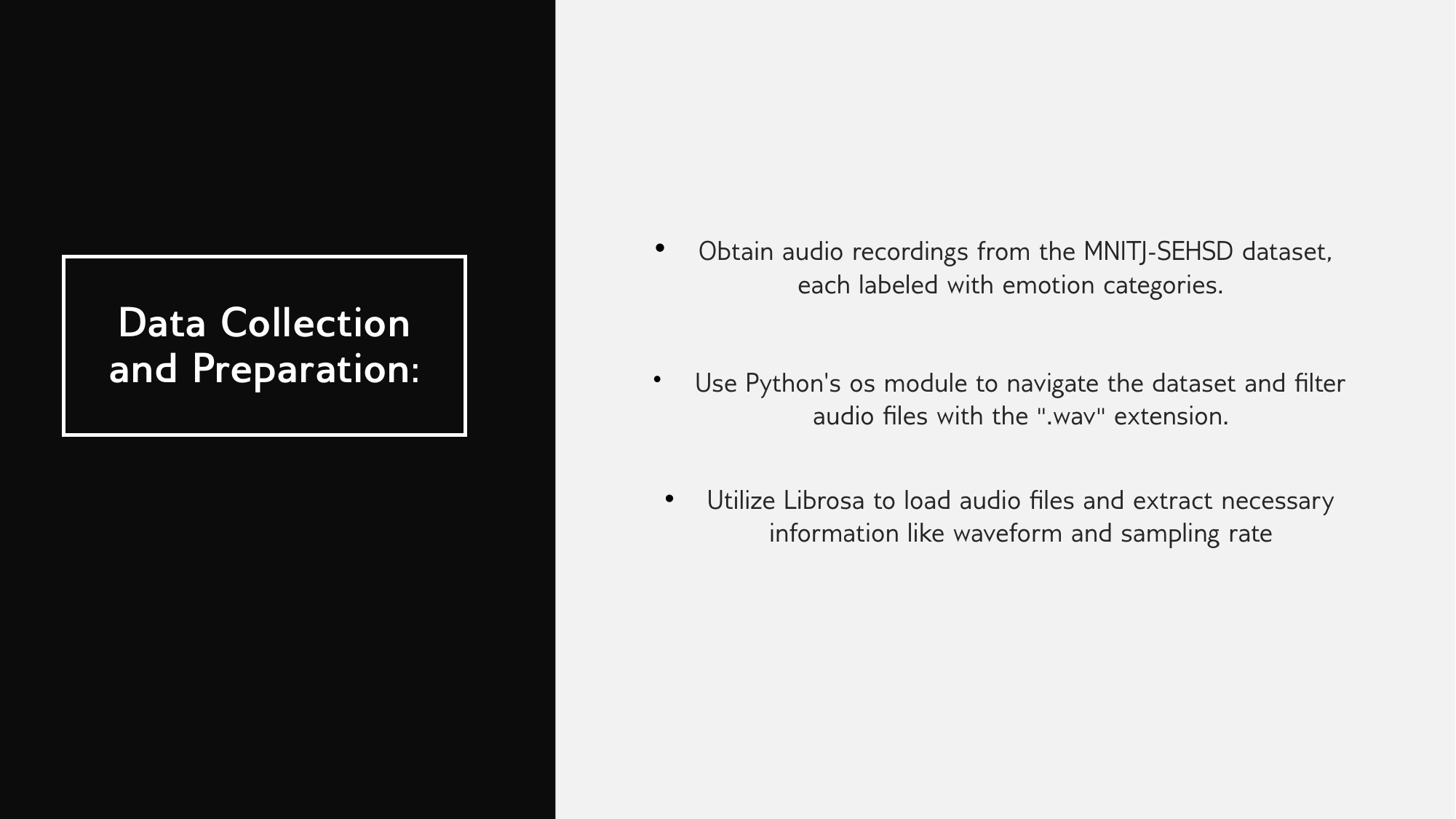

Obtain audio recordings from the MNITJ-SEHSD dataset, each labeled with emotion categories.
Use Python's os module to navigate the dataset and filter audio files with the ".wav" extension.

Utilize Librosa to load audio files and extract necessary information like waveform and sampling rate

# Data Collection and Preparation: